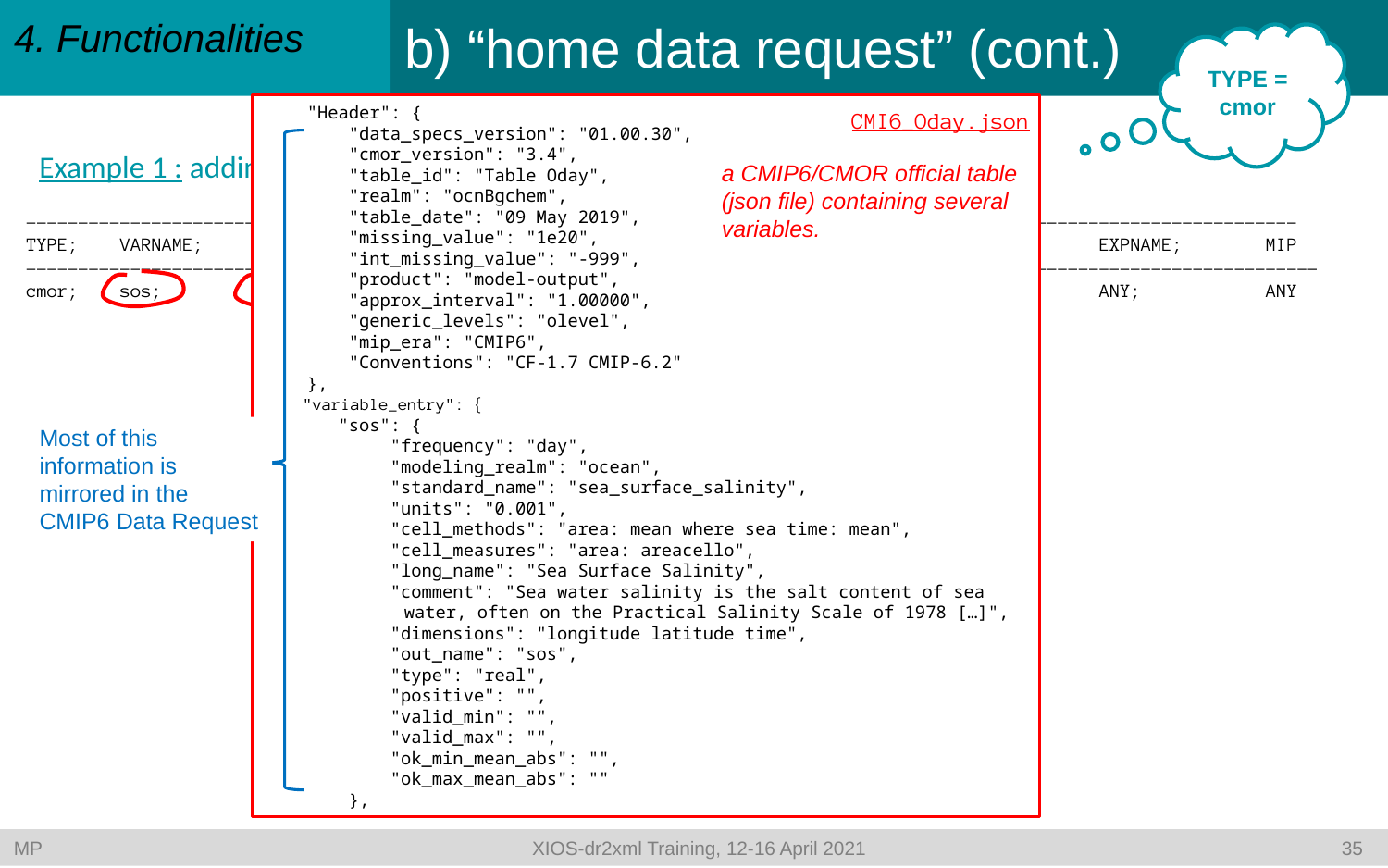

# b) “home data request” (cont.)
4. Functionalities
TYPE = cmor
    "Header": {
        "data_specs_version": "01.00.30",
        "cmor_version": "3.4",
        "table_id": "Table Oday",
        "realm": "ocnBgchem",
        "table_date": "09 May 2019",
        "missing_value": "1e20",
        "int_missing_value": "-999",
        "product": "model-output",
        "approx_interval": "1.00000",
        "generic_levels": "olevel",
        "mip_era": "CMIP6",
        "Conventions": "CF-1.7 CMIP-6.2"
    },
    "variable_entry": {
       "sos": {
            "frequency": "day",
            "modeling_realm": "ocean",
            "standard_name": "sea_surface_salinity",
            "units": "0.001",
            "cell_methods": "area: mean where sea time: mean",
            "cell_measures": "area: areacello",
            "long_name": "Sea Surface Salinity",
            "comment": "Sea water salinity is the salt content of sea 	water, often on the Practical Salinity Scale of 1978 […]",
            "dimensions": "longitude latitude time",
            "out_name": "sos",
            "type": "real",
            "positive": "",
            "valid_min": "",
            "valid_max": "",
            "ok_min_mean_abs": "",
            "ok_max_mean_abs": ""
        },
CMI6_Oday.json

Example 1 : adding a CMIP6 variable with all of its CMOR standard attributes
a CMIP6/CMOR official table (json file) containing several variables.
--------------------------------------------------------------------------------------------------------------------------TYPE;    VARNAME;     REALM;     FREQUENCY;     TABLE;            TEMPORAL_SHP;      SPATIAL_SHP;      EXPNAME;        MIP
----------------------------------------------------------------------------------------------------------------------------
cmor;    sos;         ocean;     day;           CMIP6_Oday;       time-mean;         XY-na;            ANY;            ANY

Most of this information is mirrored in the CMIP6 Data Request
MP	XIOS-dr2xml Training, 12-16 April 2021 	35